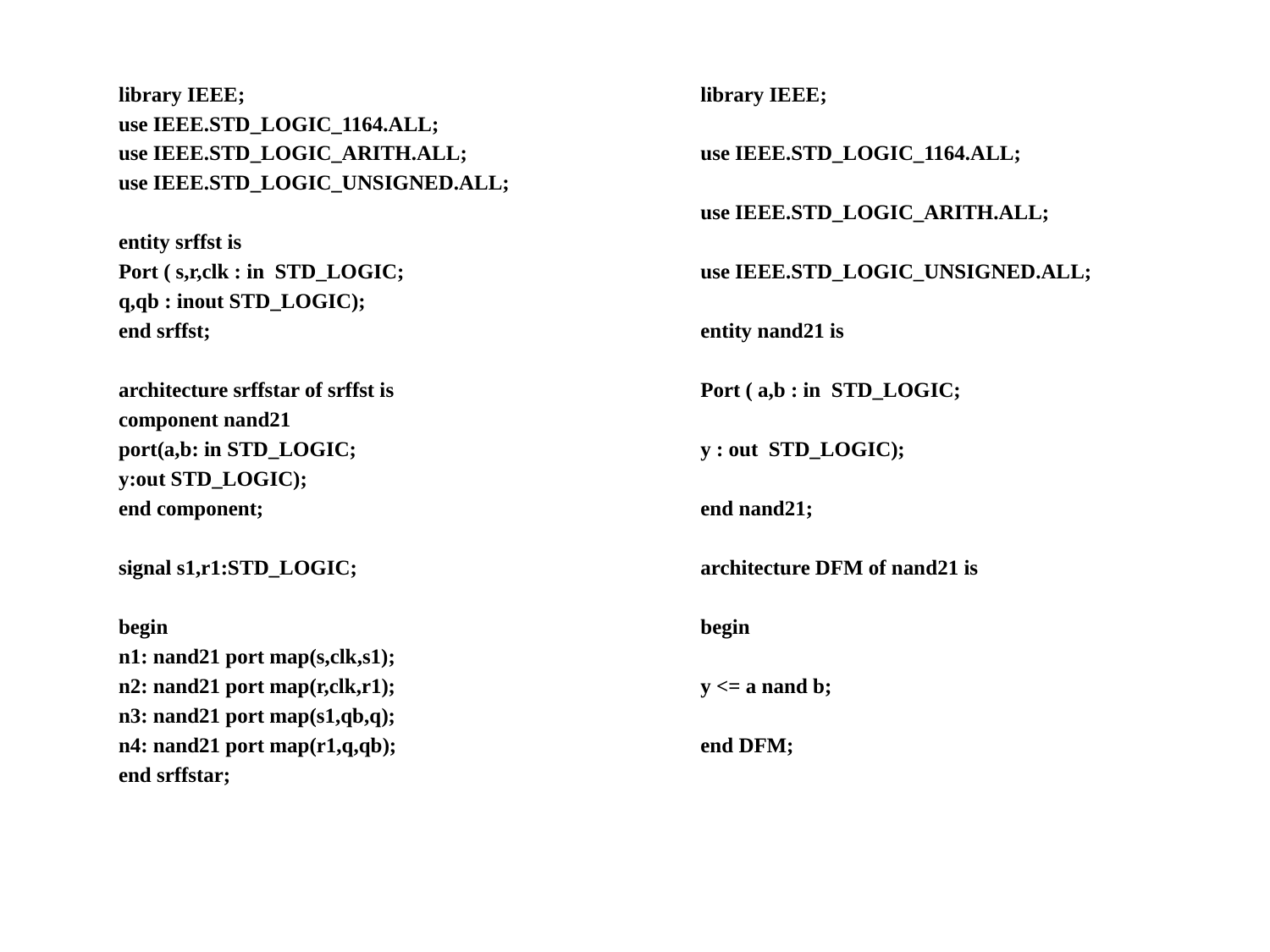

library IEEE;
use IEEE.STD_LOGIC_1164.ALL;
use IEEE.STD_LOGIC_ARITH.ALL;
use IEEE.STD_LOGIC_UNSIGNED.ALL;

entity srffst is
Port ( s,r,clk : in  STD_LOGIC;
q,qb : inout STD_LOGIC);
end srffst;

architecture srffstar of srffst is
component nand21
port(a,b: in STD_LOGIC;
y:out STD_LOGIC);
end component;

signal s1,r1:STD_LOGIC;

begin
n1: nand21 port map(s,clk,s1);
n2: nand21 port map(r,clk,r1);
n3: nand21 port map(s1,qb,q);
n4: nand21 port map(r1,q,qb);
end srffstar;
library IEEE;

use IEEE.STD_LOGIC_1164.ALL;

use IEEE.STD_LOGIC_ARITH.ALL;

use IEEE.STD_LOGIC_UNSIGNED.ALL;

entity nand21 is

Port ( a,b : in  STD_LOGIC;

y : out  STD_LOGIC);

end nand21;

architecture DFM of nand21 is

begin

y <= a nand b;

end DFM;